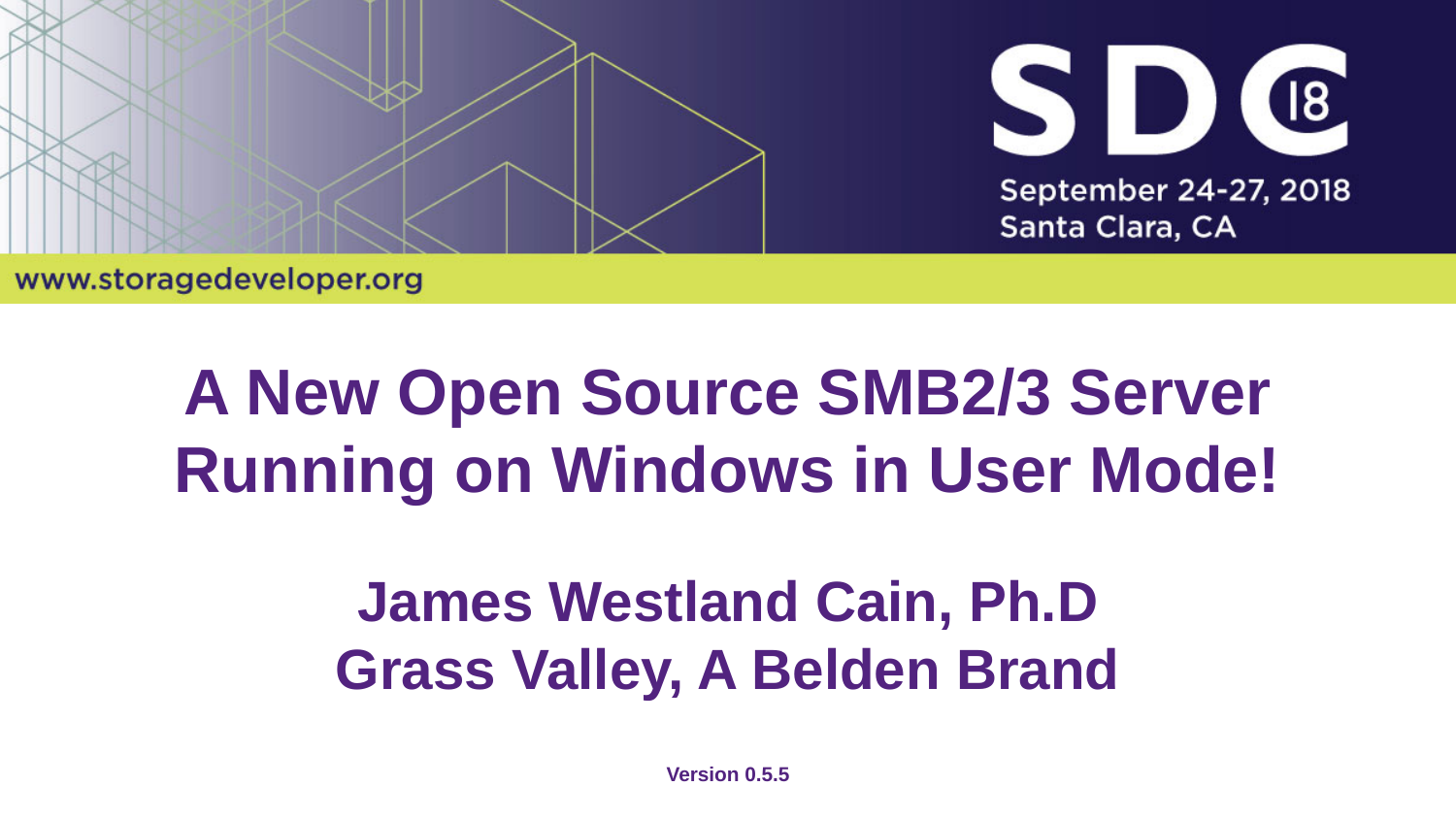

# A New Open Source SMB2/3 Server Running on Windows in User Mode!
James Westland Cain, Ph.D
Grass Valley, A Belden Brand

Version 0.5.5